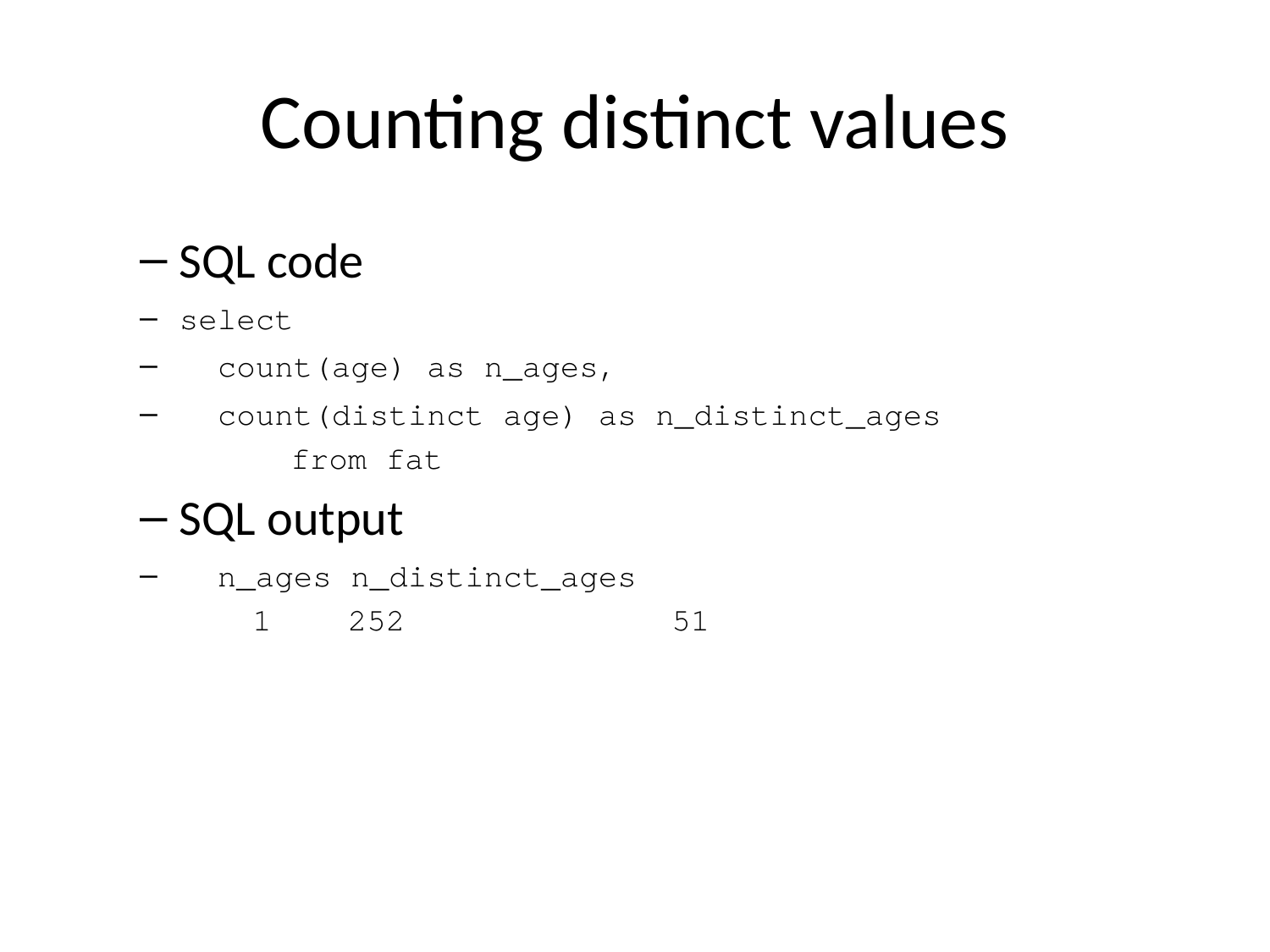

# Counting distinct values
SQL code
select
  count(age) as n_ages,
  count(distinct age) as n_distinct_ages
  from fat
SQL output
  n_ages n_distinct_ages
1    252              51